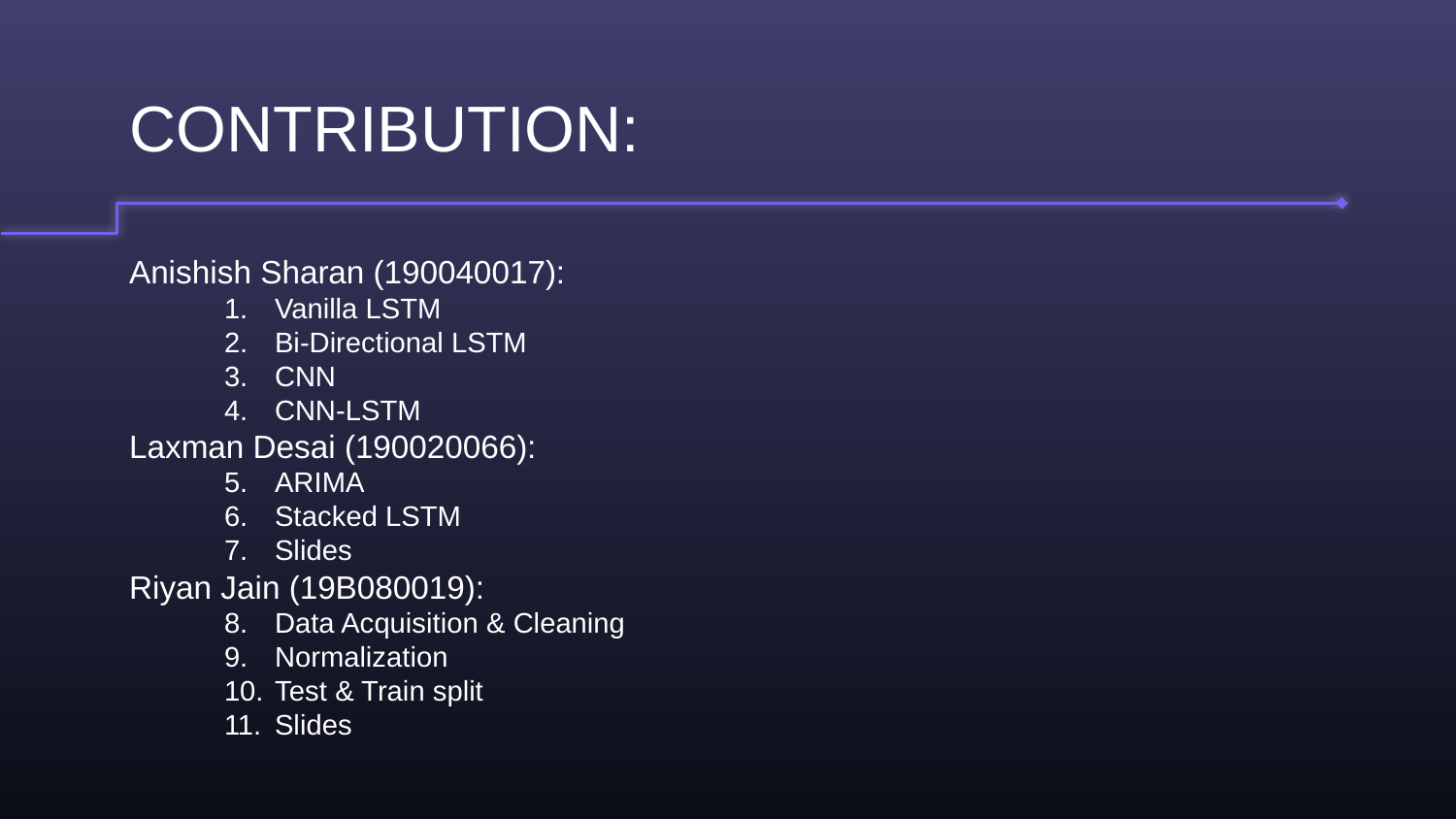

CONTRIBUTION:
Anishish Sharan (190040017):
Vanilla LSTM
Bi-Directional LSTM
CNN
CNN-LSTM
Laxman Desai (190020066):
ARIMA
Stacked LSTM
Slides
Riyan Jain (19B080019):
Data Acquisition & Cleaning
Normalization
Test & Train split
Slides